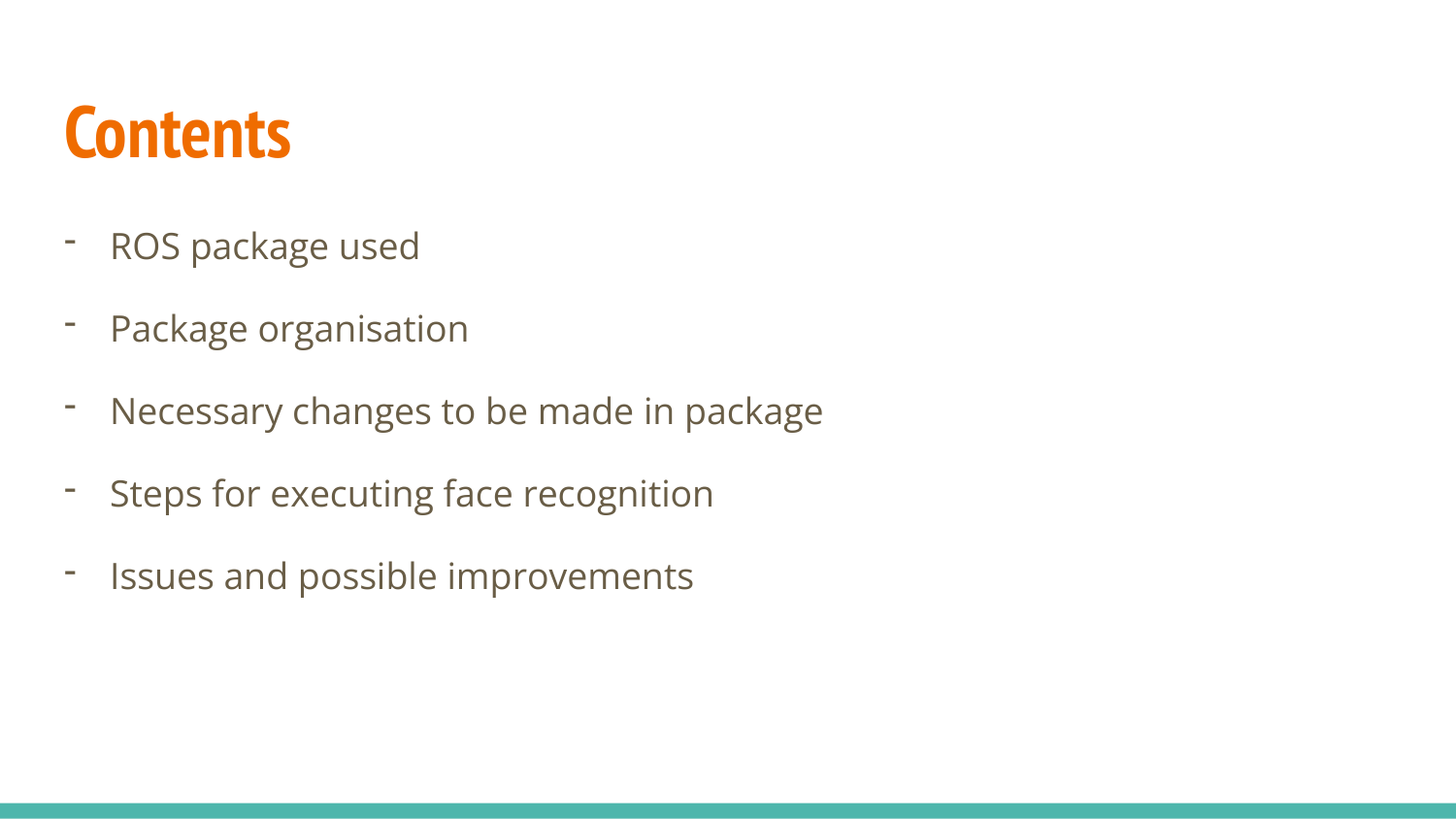

# Contents
ROS package used
Package organisation
Necessary changes to be made in package
Steps for executing face recognition
Issues and possible improvements